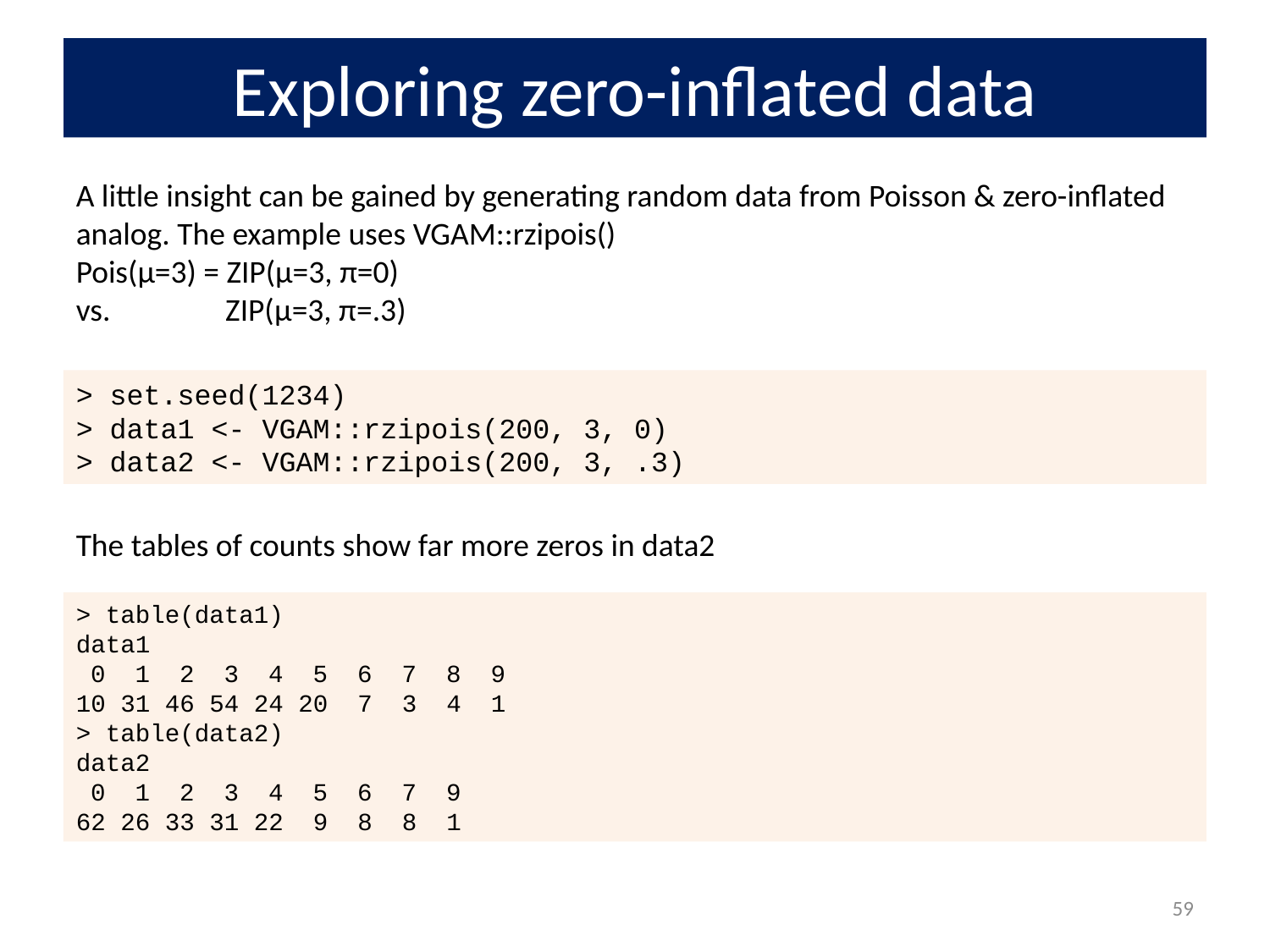

# Exploring zero-inflated data
A little insight can be gained by generating random data from Poisson & zero-inflated analog. The example uses VGAM::rzipois()
Pois(μ=3) = ZIP(μ=3, π=0)
vs.                ZIP(μ=3, π=.3)
> set.seed(1234)
> data1 <- VGAM::rzipois(200, 3, 0)
> data2 <- VGAM::rzipois(200, 3, .3)
The tables of counts show far more zeros in data2
> table(data1)
data1
 0  1  2  3  4  5  6  7  8  9
10 31 46 54 24 20  7  3  4  1
> table(data2)
data2
 0  1  2  3  4  5  6  7  9
62 26 33 31 22  9  8  8  1
59